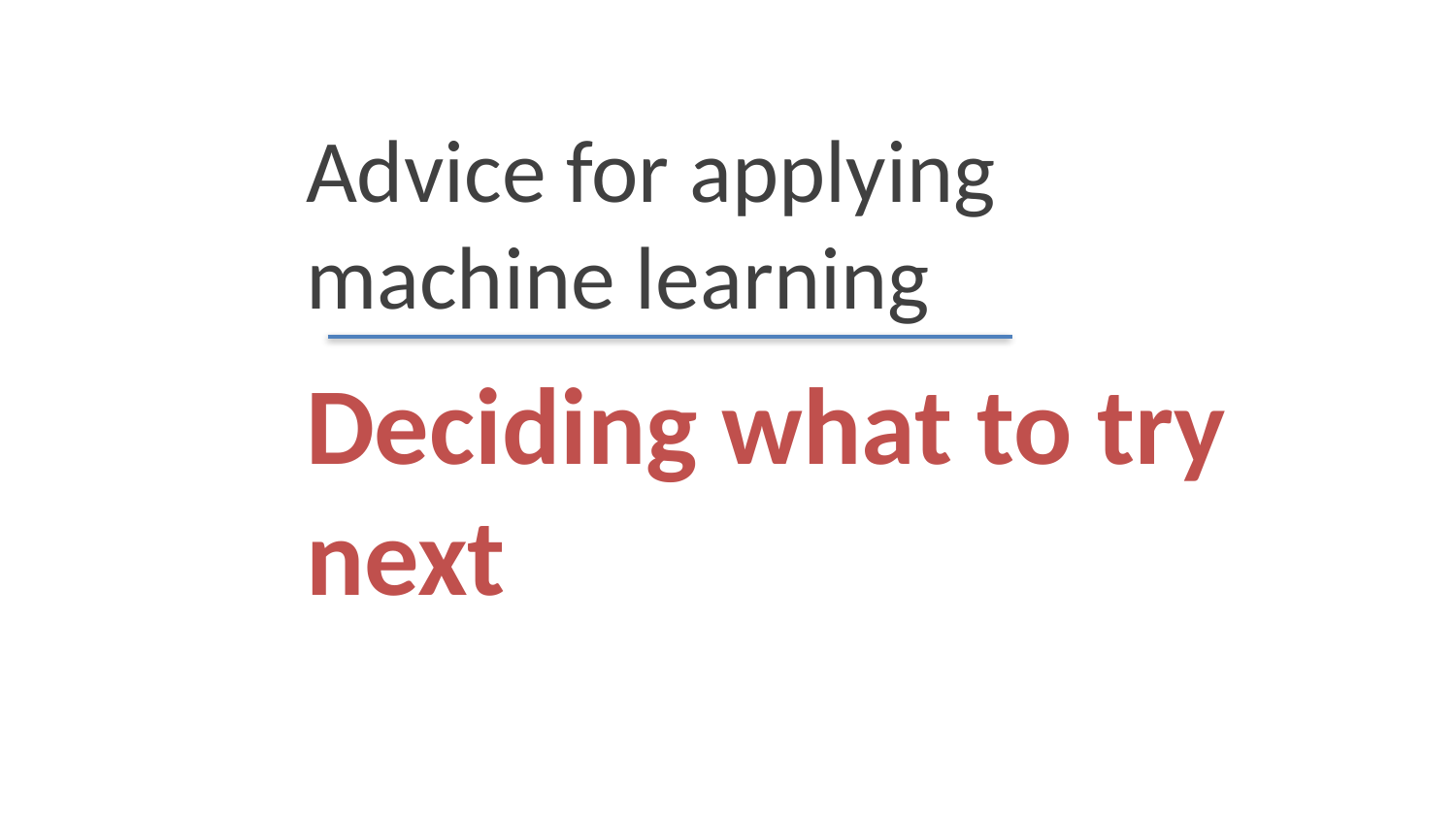

Advice for applying machine learning

# Deciding what to try next